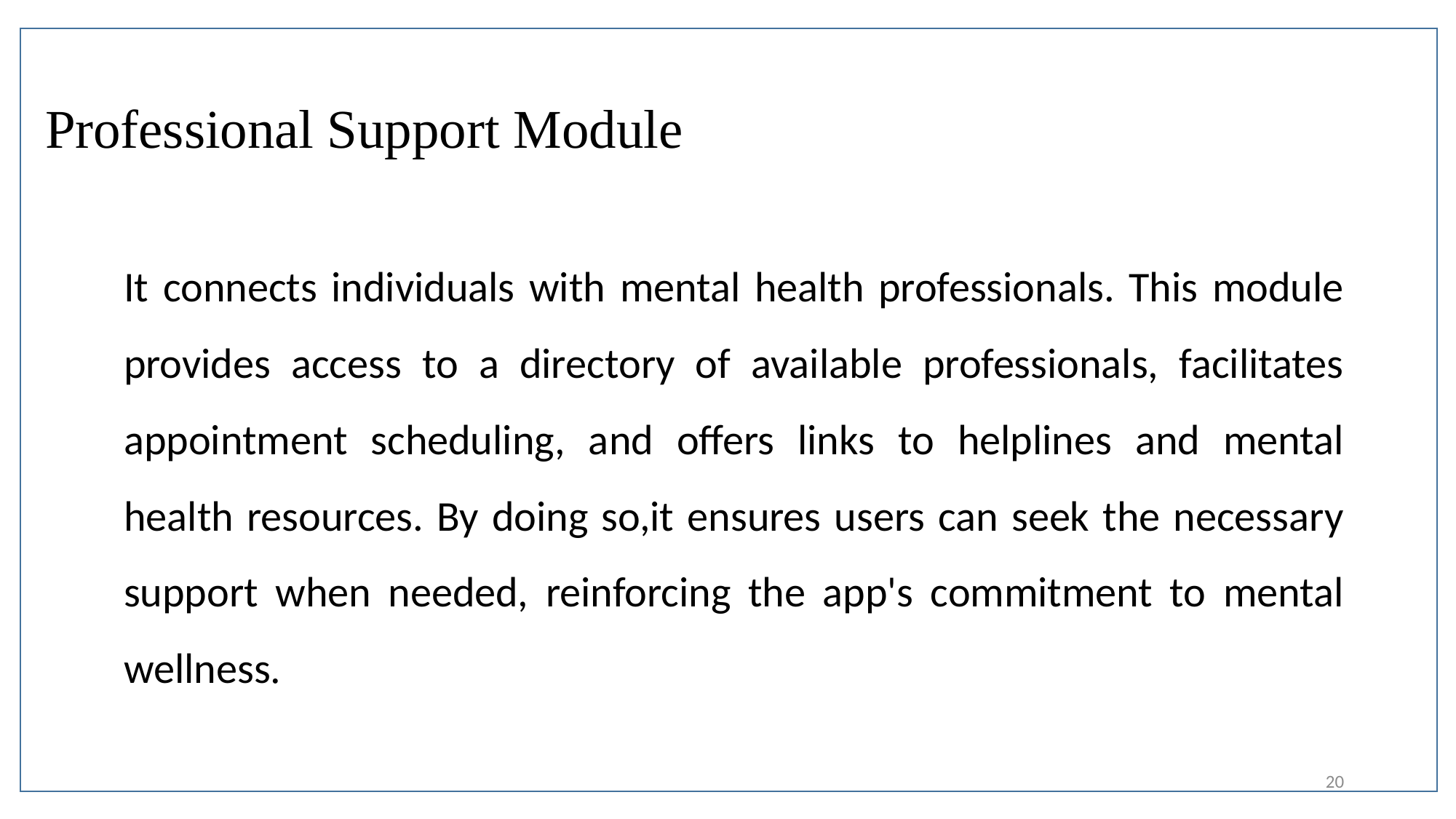

# Professional Support Module
It connects individuals with mental health professionals. This module provides access to a directory of available professionals, facilitates appointment scheduling, and offers links to helplines and mental health resources. By doing so,it ensures users can seek the necessary support when needed, reinforcing the app's commitment to mental wellness.

20